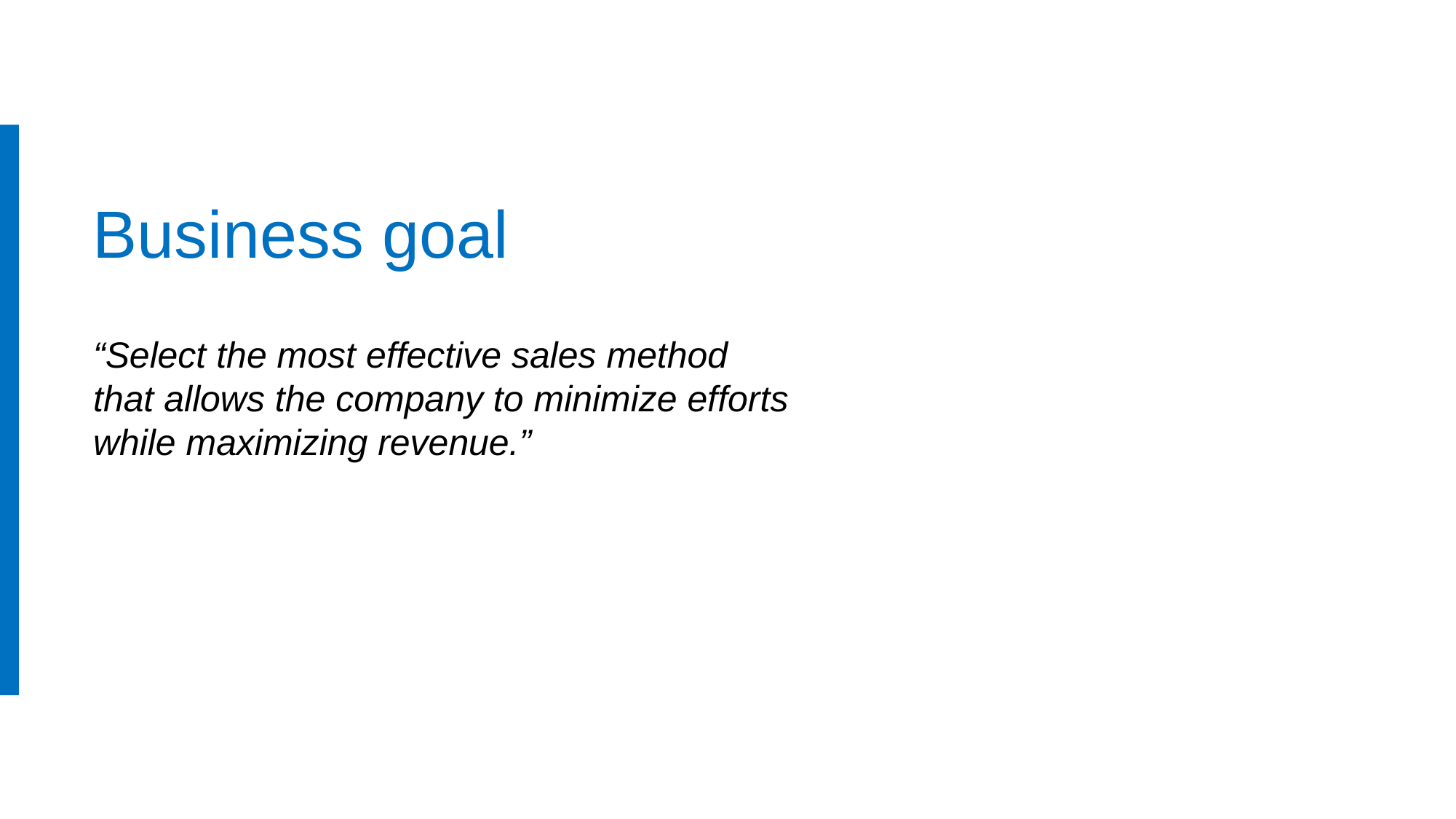

Business goal
“Select the most effective sales method
that allows the company to minimize efforts
while maximizing revenue.”